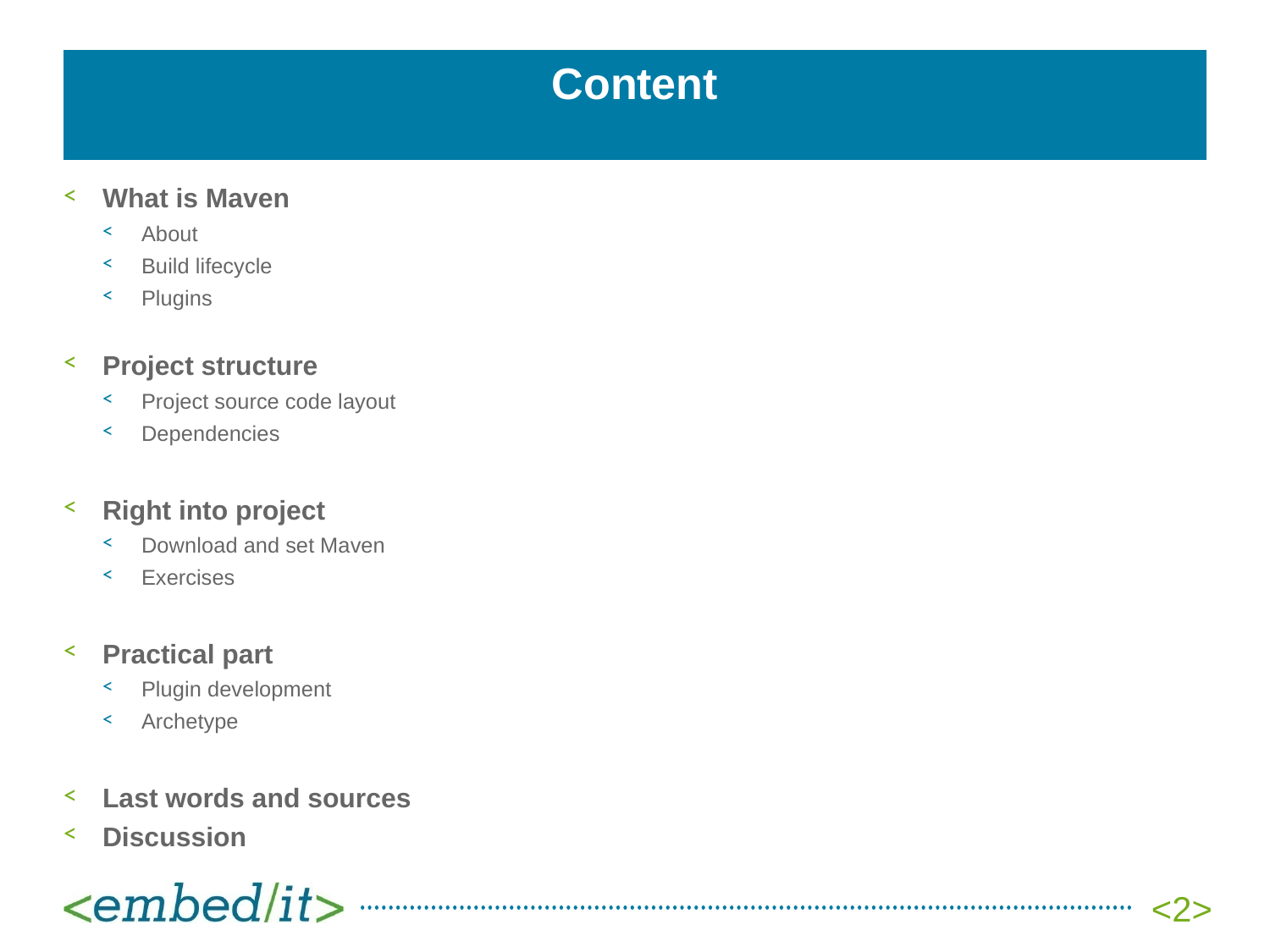

# Content
What is Maven
About
Build lifecycle
Plugins

Project structure
Project source code layout
Dependencies

Right into project
Download and set Maven
Exercises

Practical part
Plugin development
Archetype

Last words and sources
Discussion
<2>